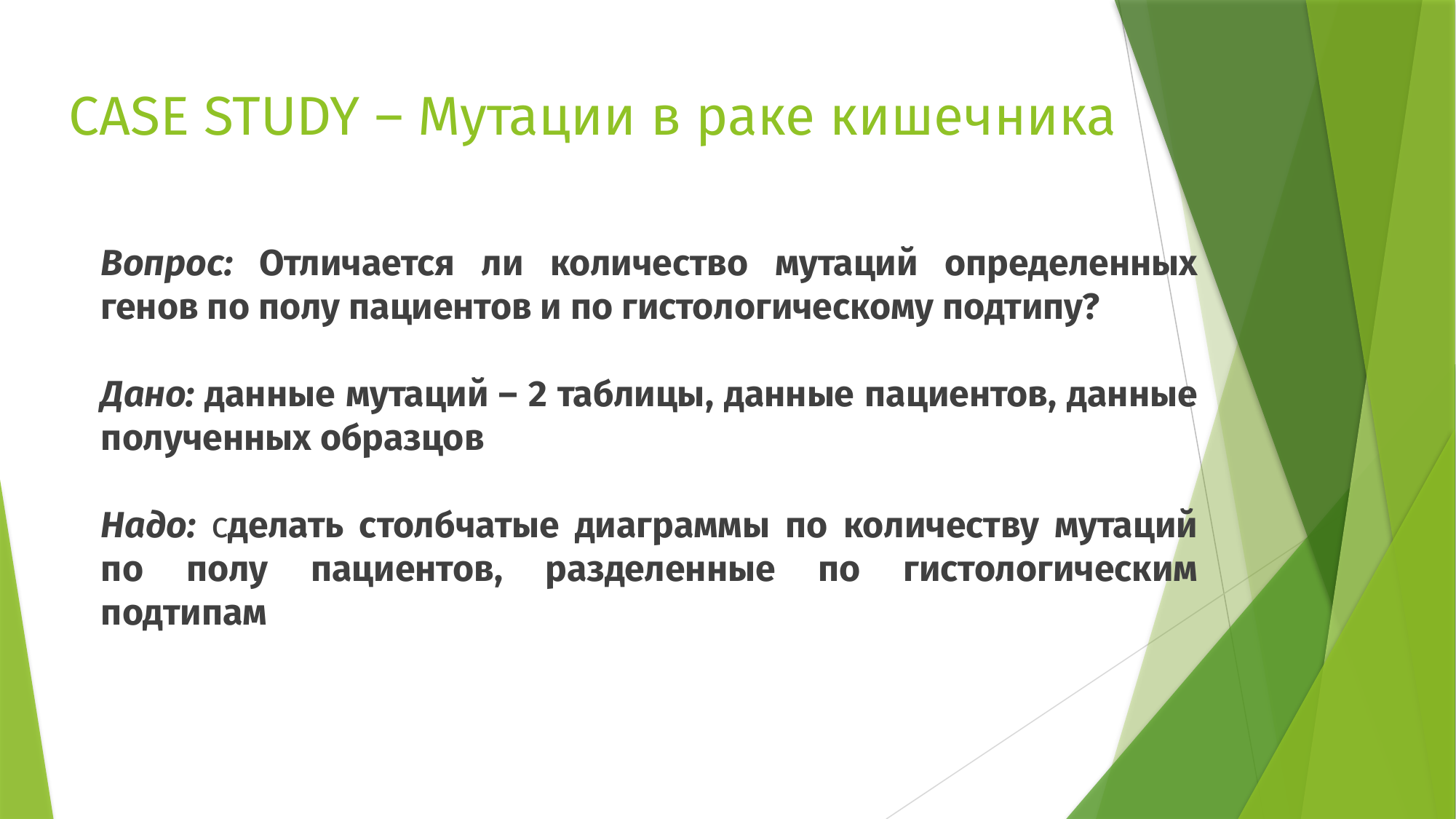

# CASE STUDY – Мутации в раке кишечника
Вопрос: Отличается ли количество мутаций определенных генов по полу пациентов и по гистологическому подтипу?

Дано: данные мутаций – 2 таблицы, данные пациентов, данные полученных образцов

Надо: сделать столбчатые диаграммы по количеству мутаций по полу пациентов, разделенные по гистологическим подтипам